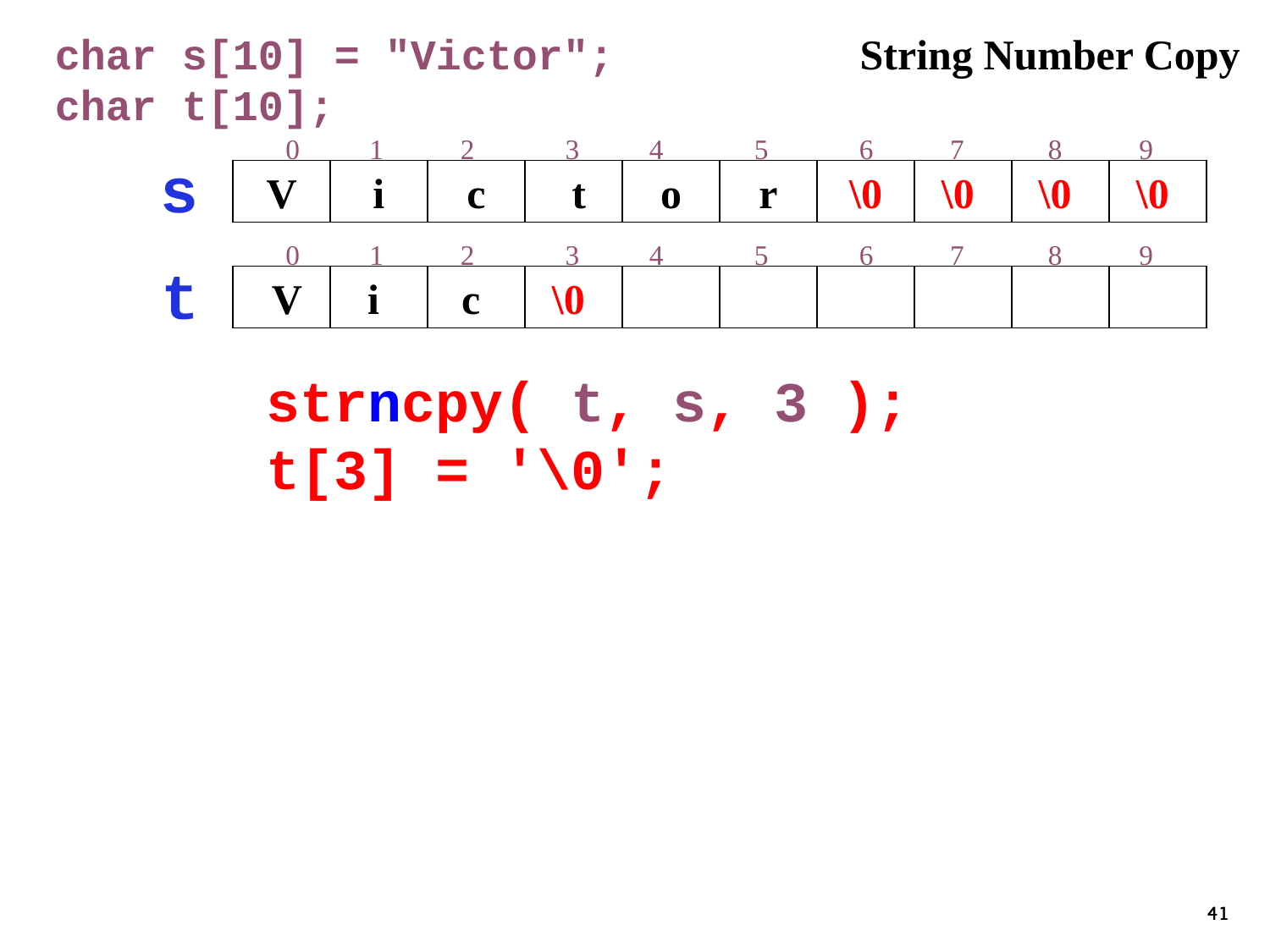

char s[10] = "Victor";
char t[10];

String Number Copy
     0          1           2             3          4             5             6           7            8           9
V
i
c
 t
o
r
\0
\0
\0
\0
s
     0          1           2             3          4             5             6           7            8           9
 V
i
c
\0

t
strncpy( t, s, 3 );
t[3] = '\0';
41
41